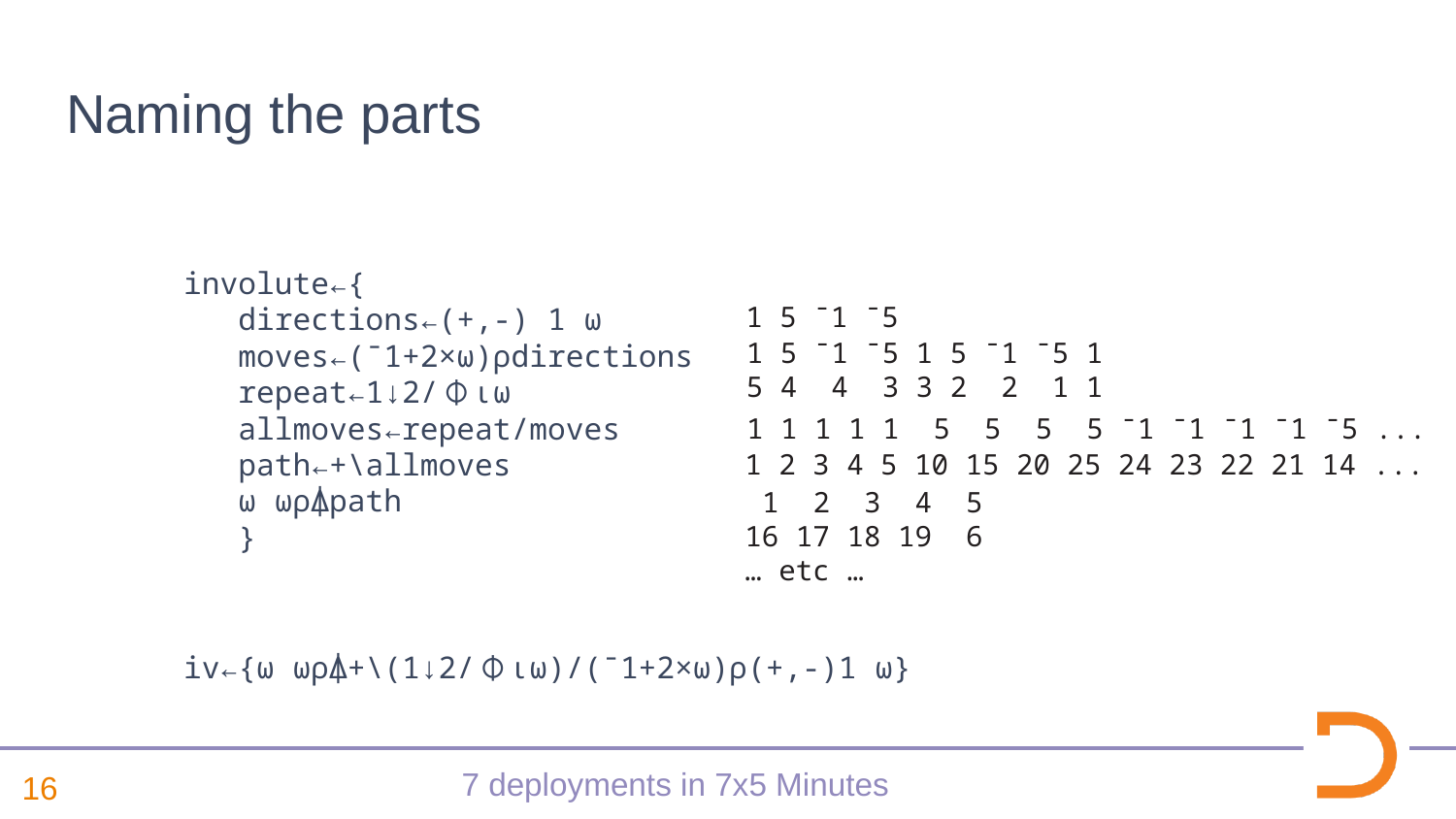

# Naming the parts
involute←{
   directions←(+,-) 1 ⍵
   moves←(¯1+2×⍵)⍴directions
   repeat←1↓2/⌽⍳⍵
   allmoves←repeat/moves
   path←+\allmoves
   ⍵ ⍵⍴⍋path
   }
1 5 ¯1 ¯5
1 5 ¯1 ¯5 1 5 ¯1 ¯5 1
5 4  4  3 3 2  2  1 1
1 1 1 1 1  5  5  5  5 ¯1 ¯1 ¯1 ¯1 ¯5 ...
1 2 3 4 5 10 15 20 25 24 23 22 21 14 ...
 1  2  3  4  5
16 17 18 19  6
… etc …
iv←{⍵ ⍵⍴⍋+\(1↓2/⌽⍳⍵)/(¯1+2×⍵)⍴(+,-)1 ⍵}